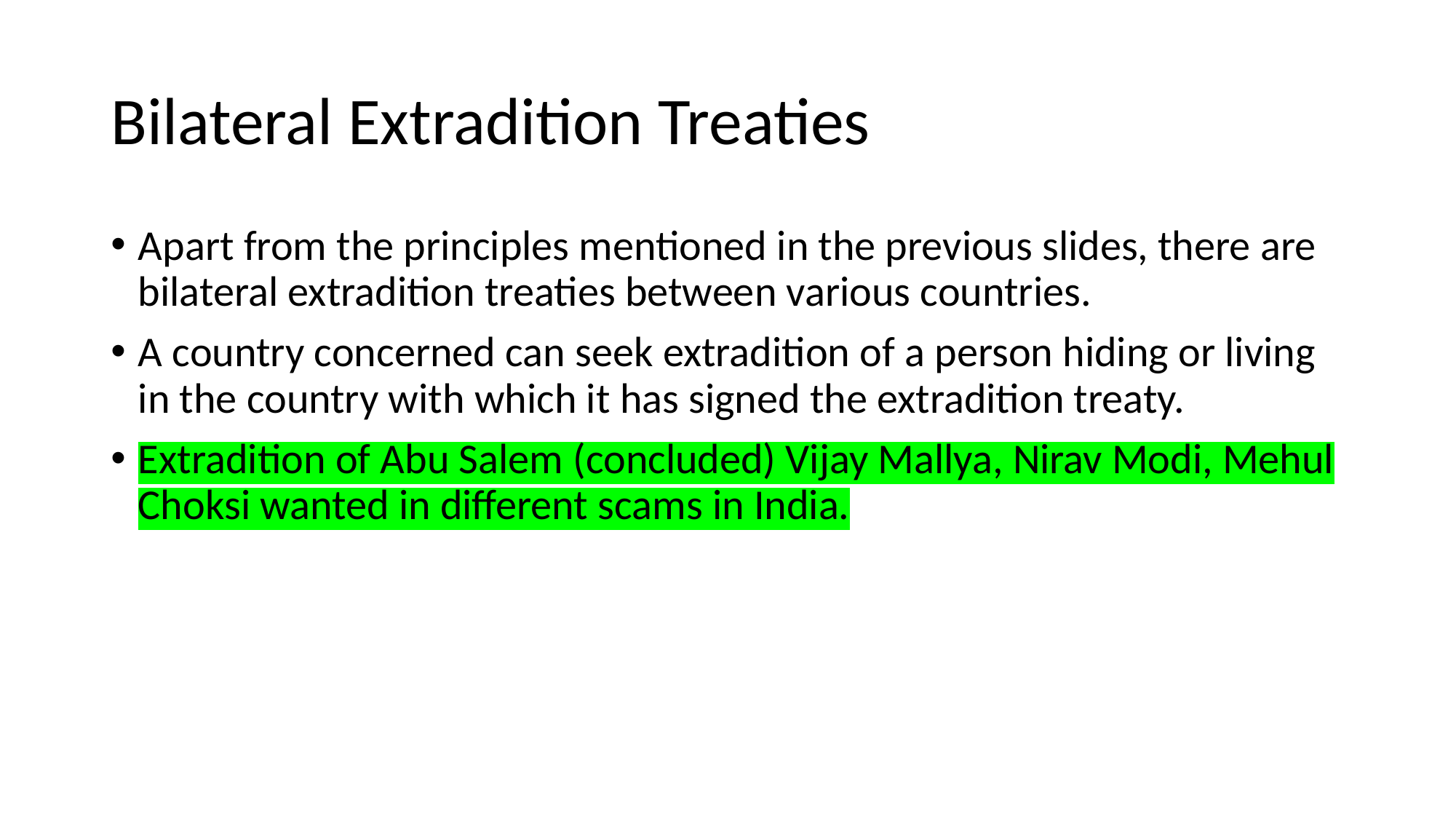

# Bilateral Extradition Treaties
Apart from the principles mentioned in the previous slides, there are bilateral extradition treaties between various countries.
A country concerned can seek extradition of a person hiding or living in the country with which it has signed the extradition treaty.
Extradition of Abu Salem (concluded) Vijay Mallya, Nirav Modi, Mehul Choksi wanted in different scams in India.